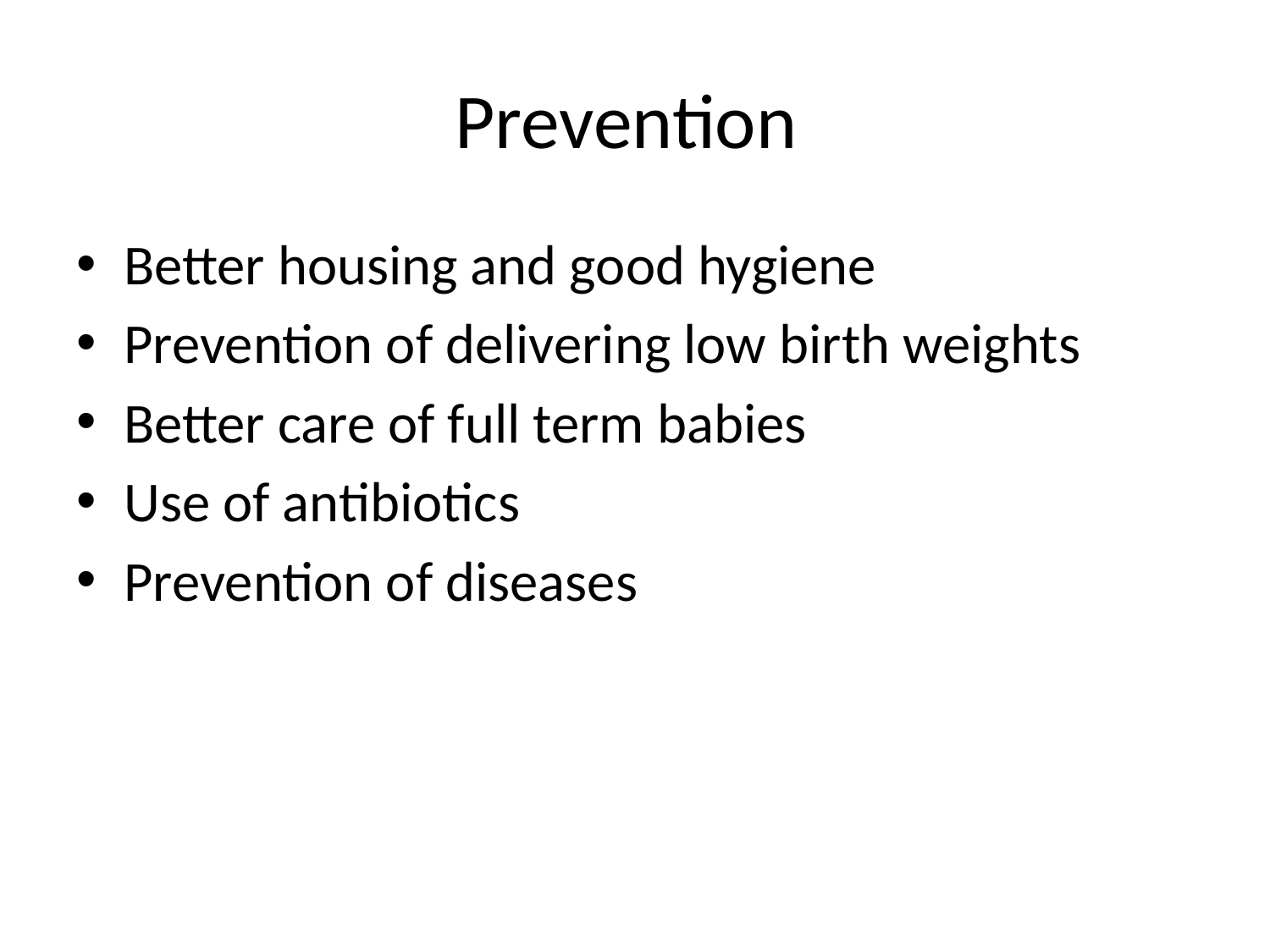

# Prevention
Better housing and good hygiene
Prevention of delivering low birth weights
Better care of full term babies
Use of antibiotics
Prevention of diseases